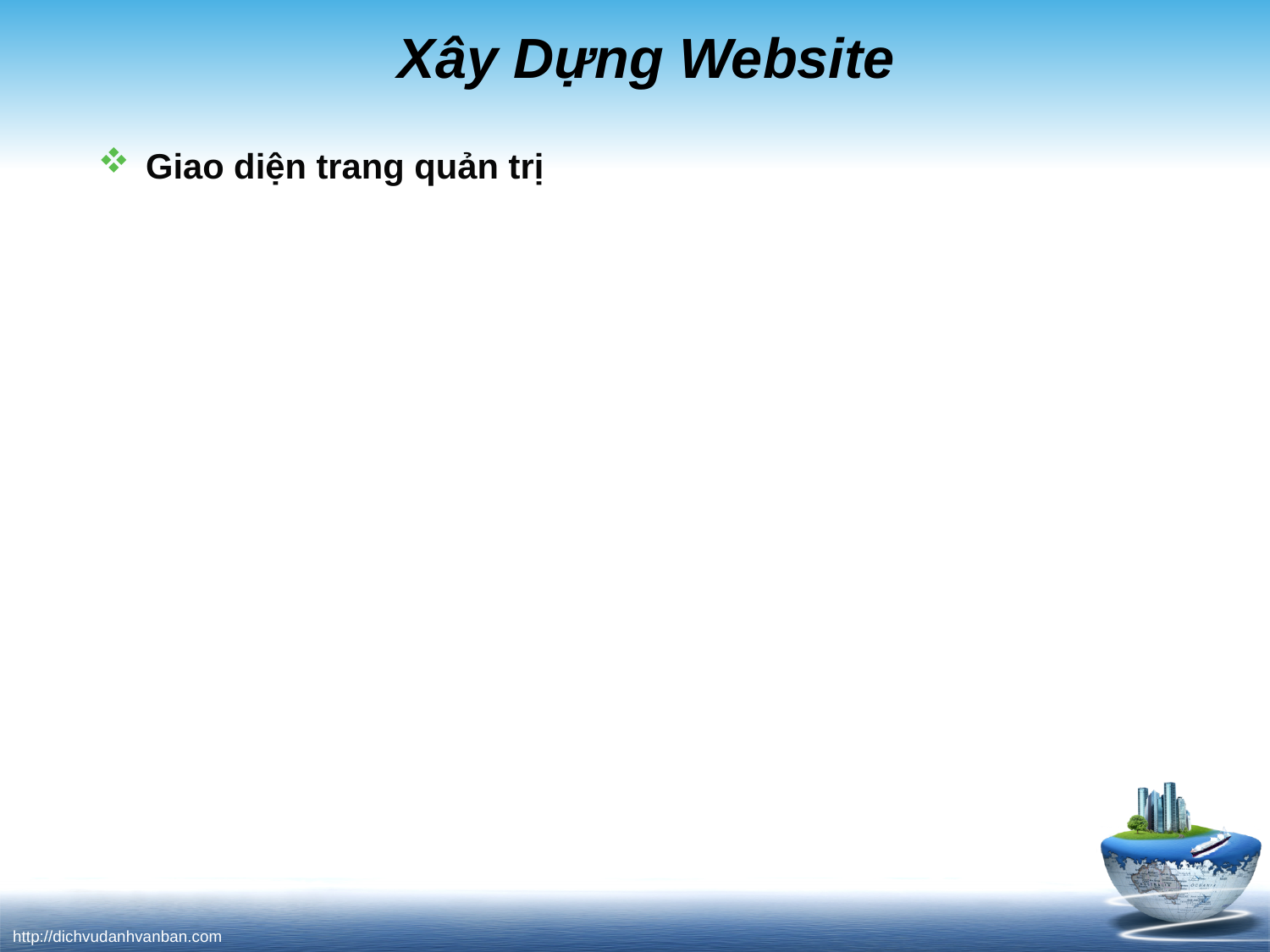

# Xây Dựng Website
Giao diện trang quản trị